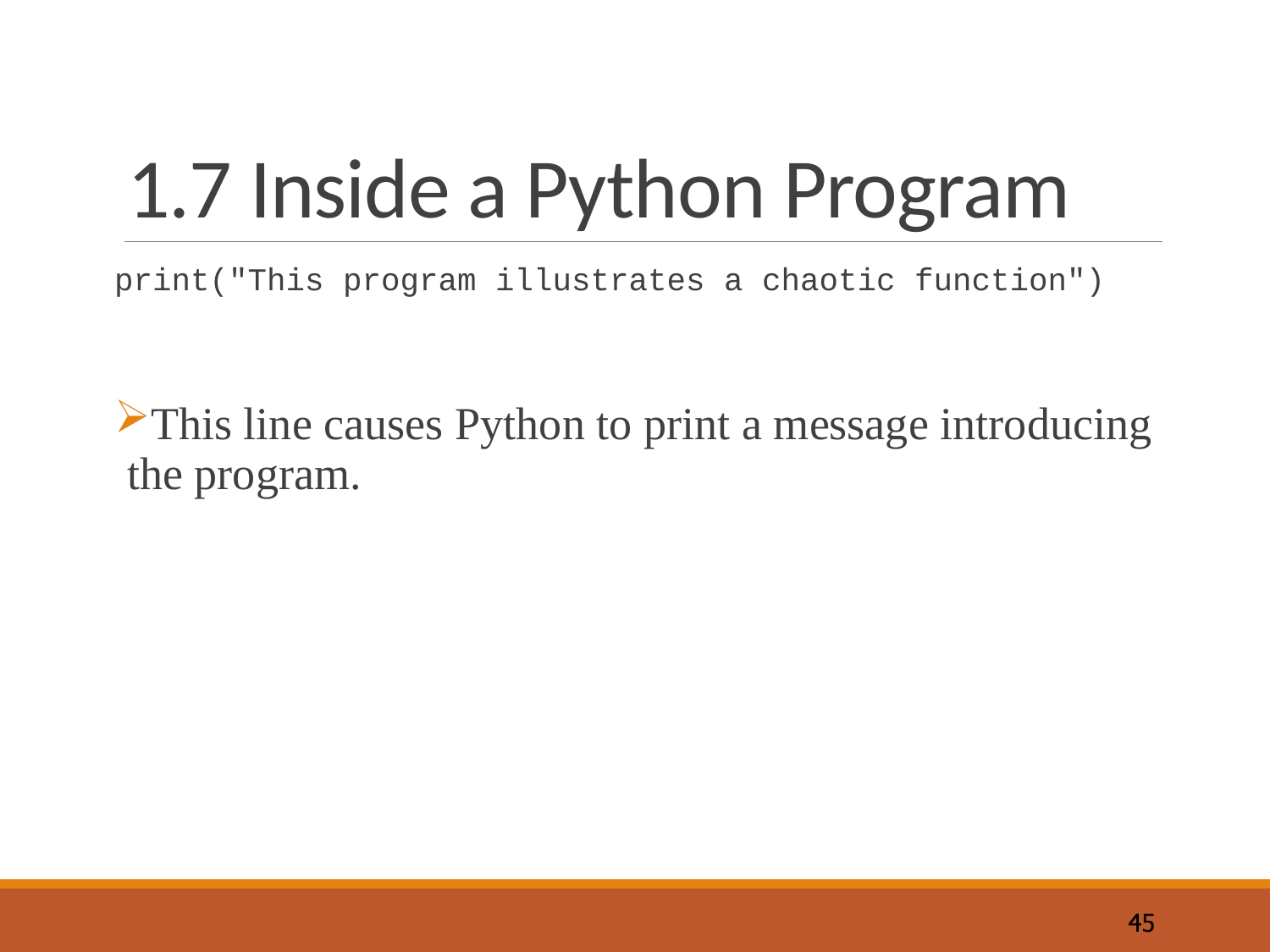

# 1.7 Inside a Python Program
print("This program illustrates a chaotic function")

This line causes Python to print a message introducing the program.
45